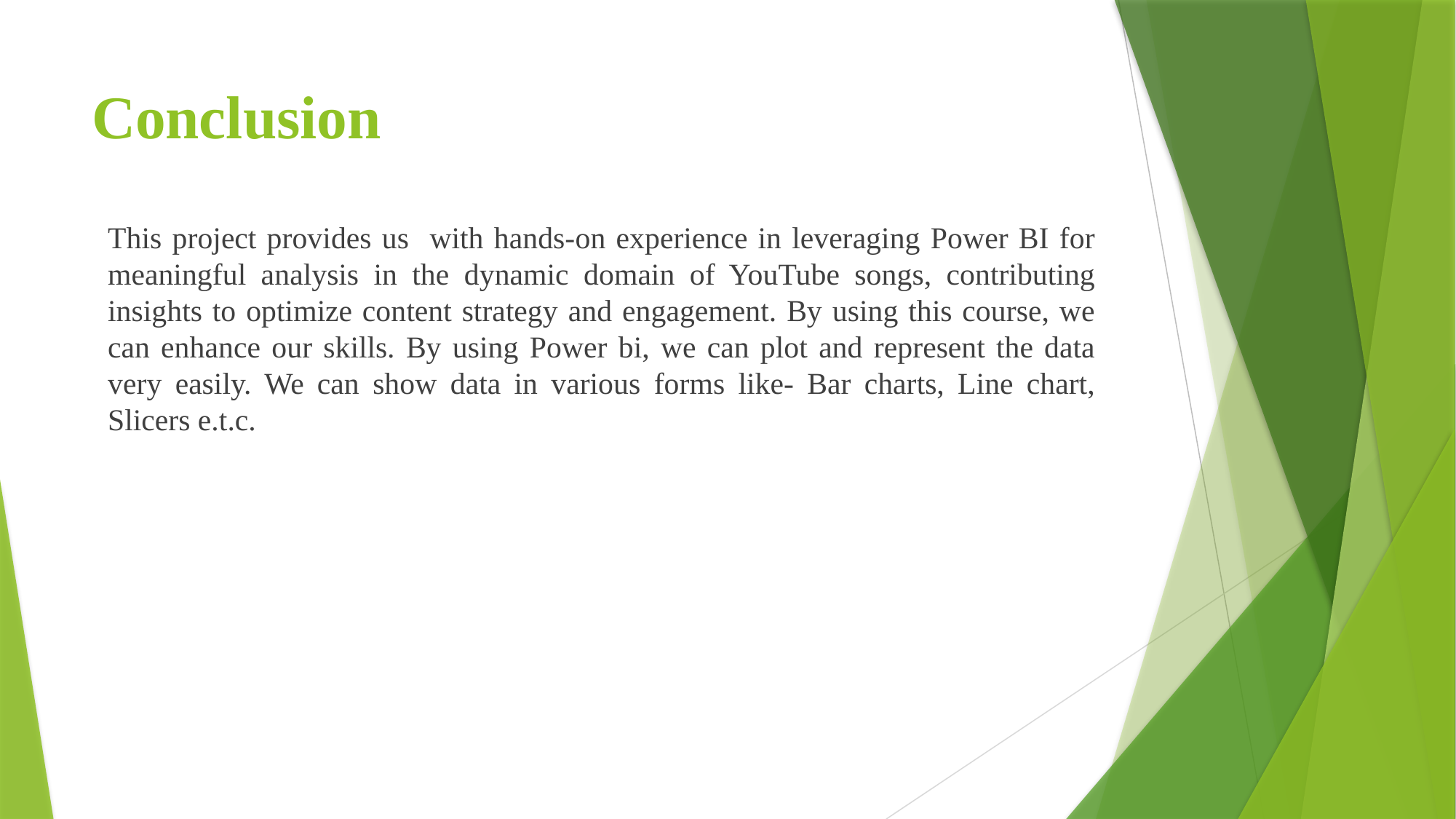

# Conclusion
This project provides us  with hands-on experience in leveraging Power BI for meaningful analysis in the dynamic domain of YouTube songs, contributing insights to optimize content strategy and engagement. By using this course, we can enhance our skills. By using Power bi, we can plot and represent the data very easily. We can show data in various forms like- Bar charts, Line chart, Slicers e.t.c.